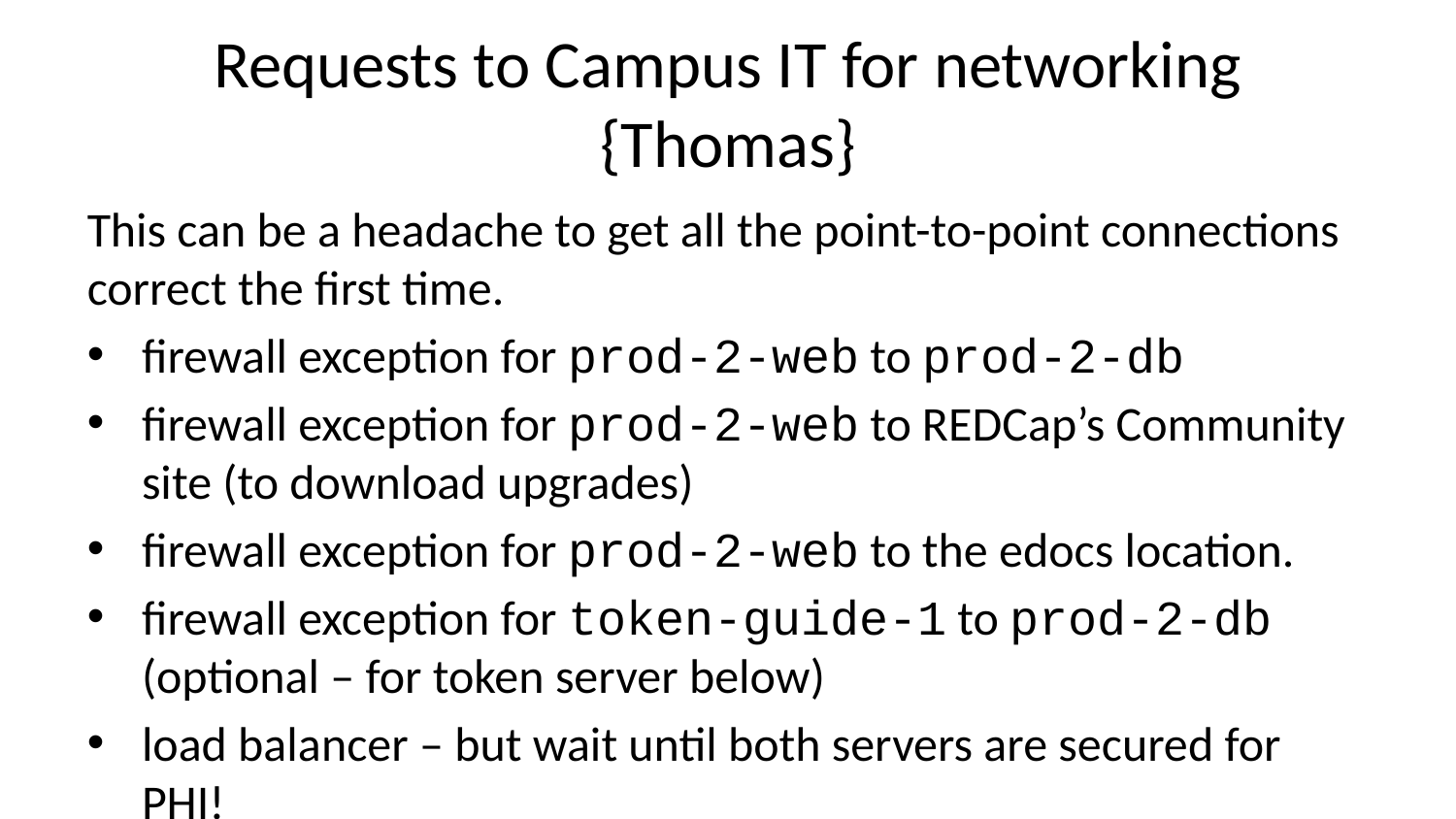

# Requests to Campus IT for networking {Thomas}
This can be a headache to get all the point-to-point connections correct the first time.
firewall exception for prod-2-web to prod-2-db
firewall exception for prod-2-web to REDCap’s Community site (to download upgrades)
firewall exception for prod-2-web to the edocs location.
firewall exception for token-guide-1 to prod-2-db (optional – for token server below)
load balancer – but wait until both servers are secured for PHI!